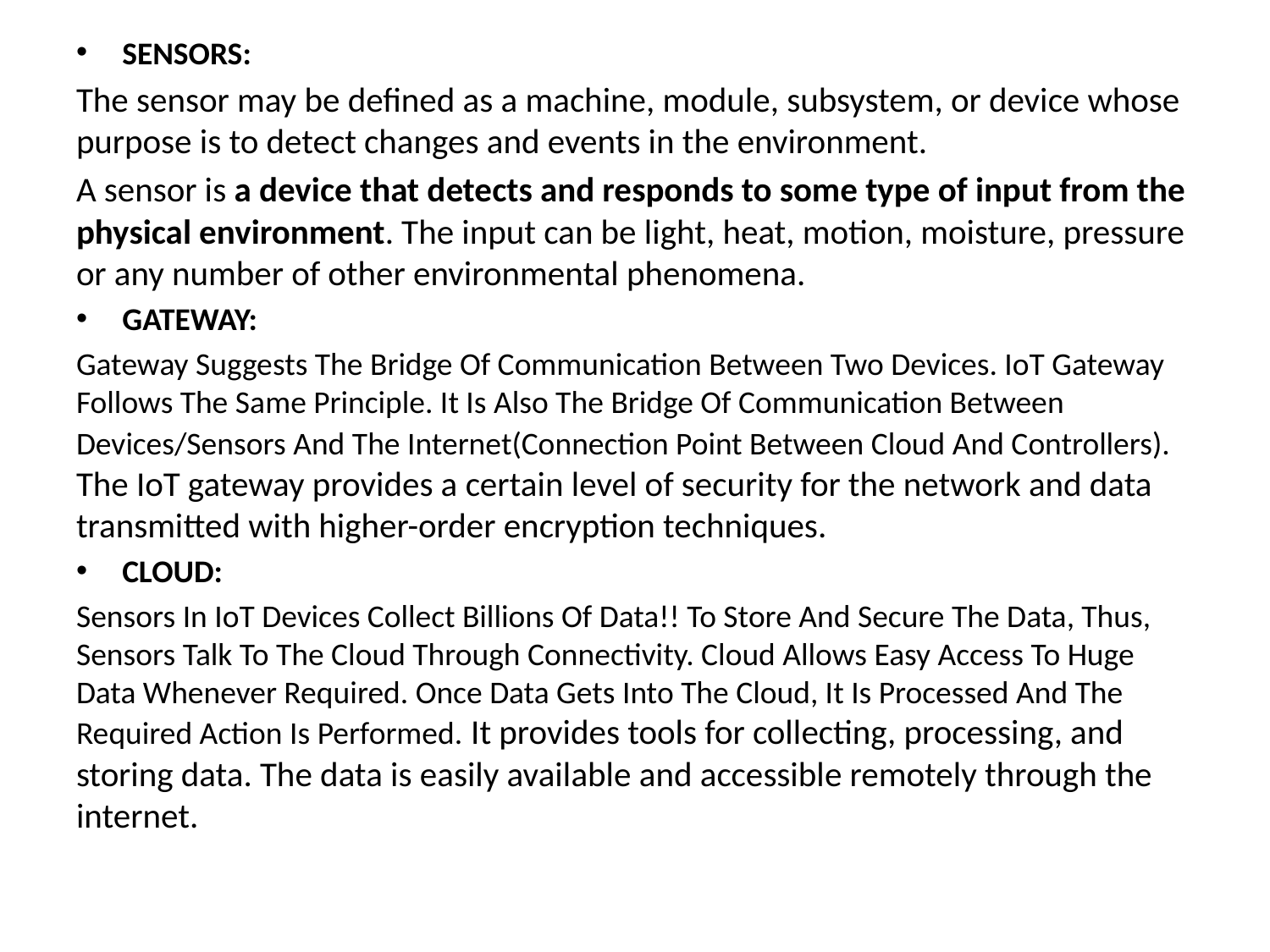

SENSORS:
The sensor may be defined as a machine, module, subsystem, or device whose purpose is to detect changes and events in the environment.
A sensor is a device that detects and responds to some type of input from the physical environment. The input can be light, heat, motion, moisture, pressure or any number of other environmental phenomena.
GATEWAY:
Gateway Suggests The Bridge Of Communication Between Two Devices. IoT Gateway Follows The Same Principle. It Is Also The Bridge Of Communication Between Devices/Sensors And The Internet(Connection Point Between Cloud And Controllers). The IoT gateway provides a certain level of security for the network and data transmitted with higher-order encryption techniques.
CLOUD:
Sensors In IoT Devices Collect Billions Of Data!! To Store And Secure The Data, Thus, Sensors Talk To The Cloud Through Connectivity. Cloud Allows Easy Access To Huge Data Whenever Required. Once Data Gets Into The Cloud, It Is Processed And The Required Action Is Performed. It provides tools for collecting, processing, and storing data. The data is easily available and accessible remotely through the internet.